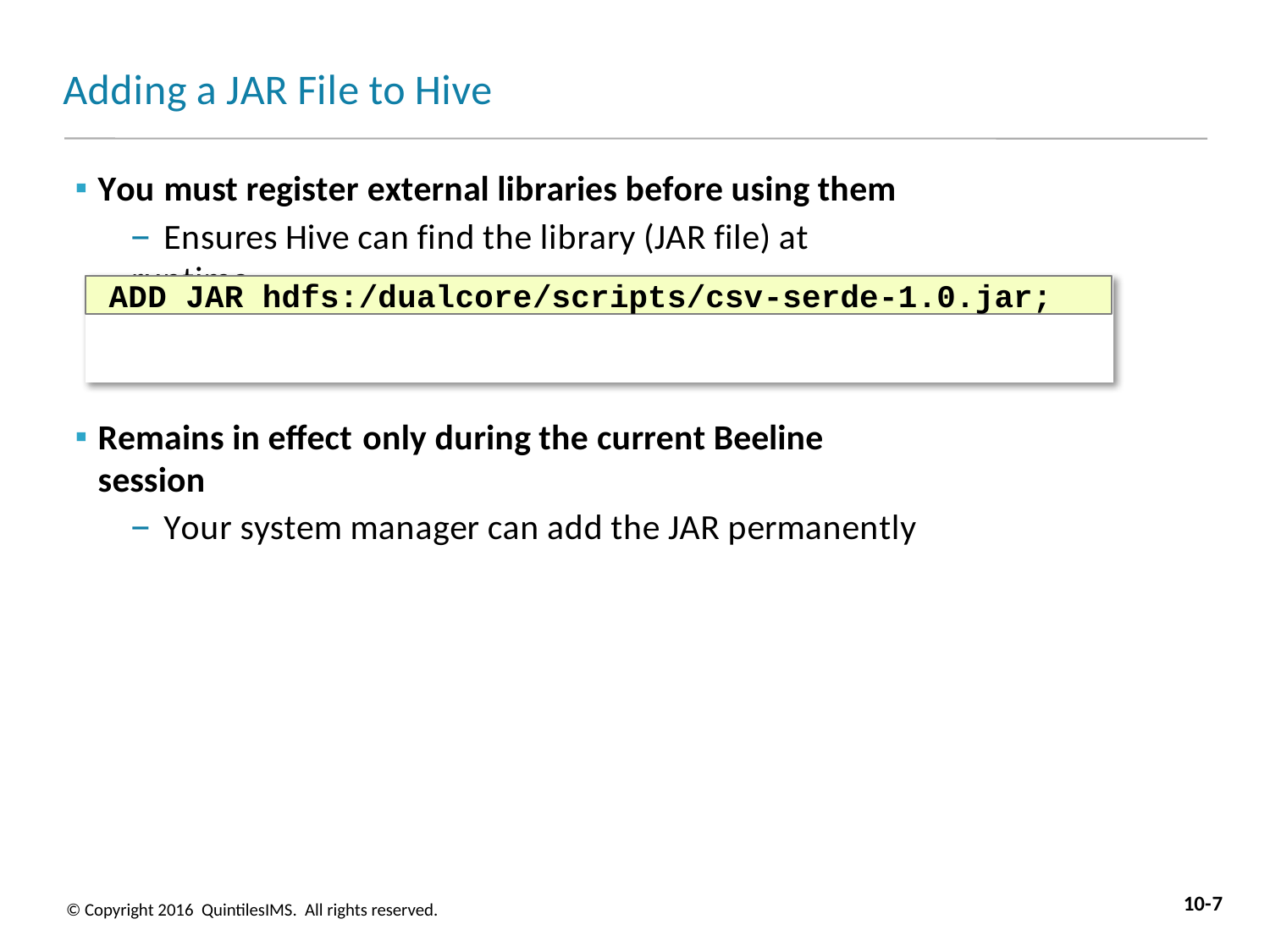

# Adding a JAR File to Hive
You must register external libraries before using them
– Ensures Hive can find the library (JAR file) at runtime

ADD JAR hdfs:/dualcore/scripts/csv-serde-1.0.jar;
Remains in effect only during the current Beeline session
– Your system manager can add the JAR permanently
10-7
© Copyright 2016  QuintilesIMS.  All rights reserved.